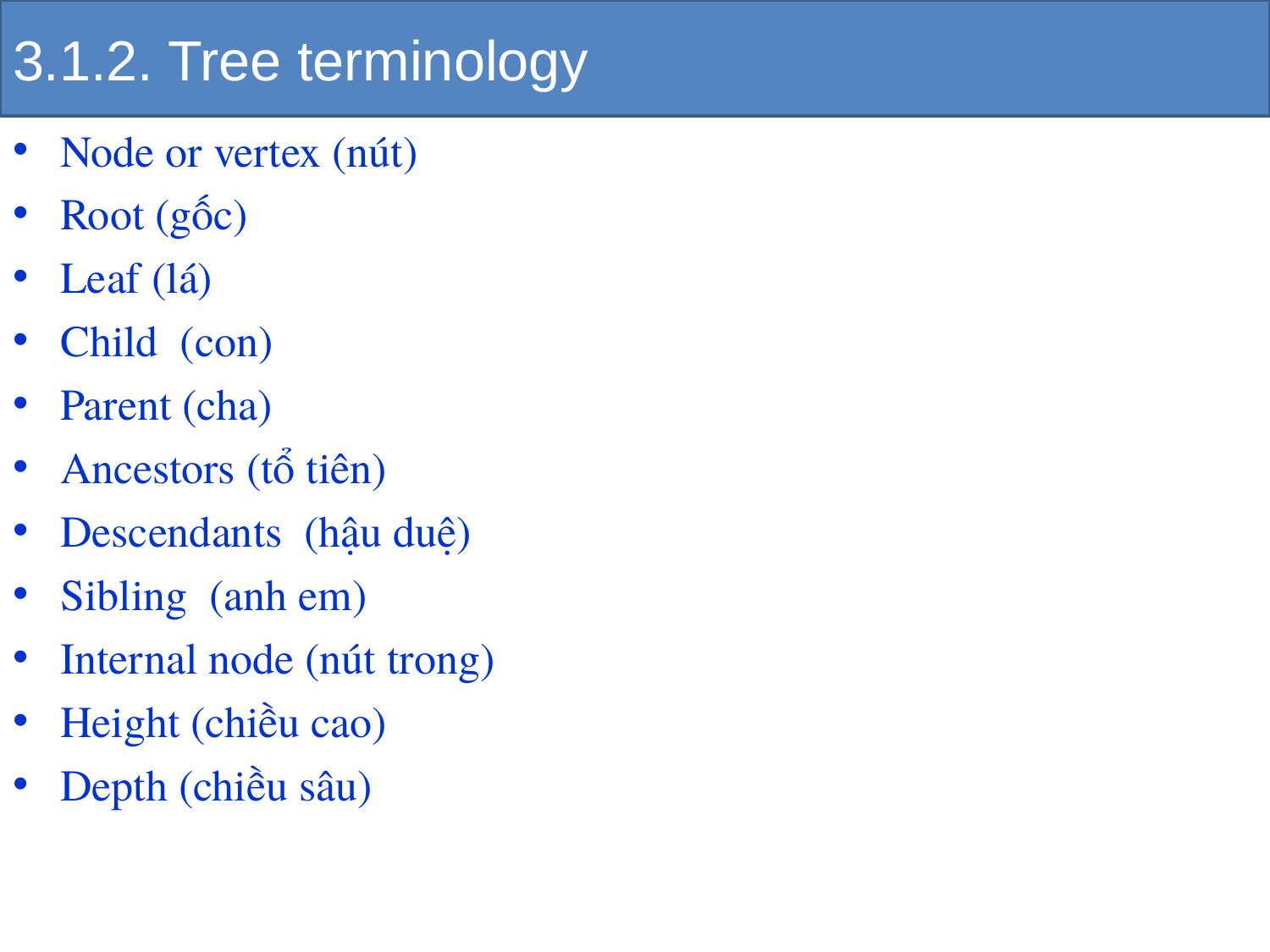

# 3.1.2. Tree terminology
Node or vertex (nút)
Root (gốc)
Leaf (lá)
Child  (con)
Parent (cha)
Ancestors (tổ tiên)
Descendants  (hậu duệ)
Sibling  (anh em)
Internal node (nút trong)
Height (chiều cao)
Depth (chiều sâu)